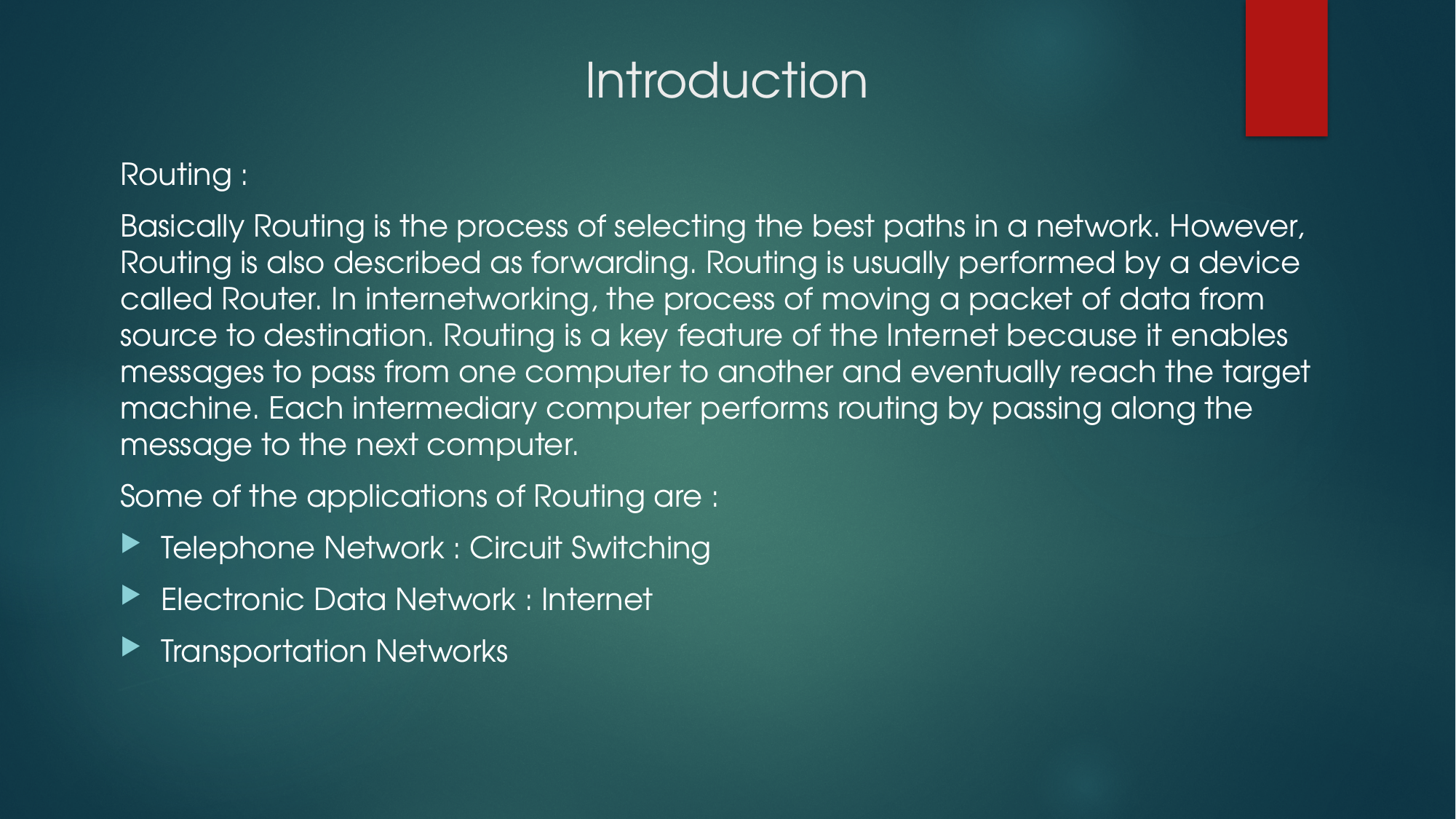

# Introduction
Routing :
Basically Routing is the process of selecting the best paths in a network. However, Routing is also described as forwarding. Routing is usually performed by a device called Router. In internetworking, the process of moving a packet of data from source to destination. Routing is a key feature of the Internet because it enables messages to pass from one computer to another and eventually reach the target machine. Each intermediary computer performs routing by passing along the message to the next computer.
Some of the applications of Routing are :
Telephone Network : Circuit Switching
Electronic Data Network : Internet
Transportation Networks